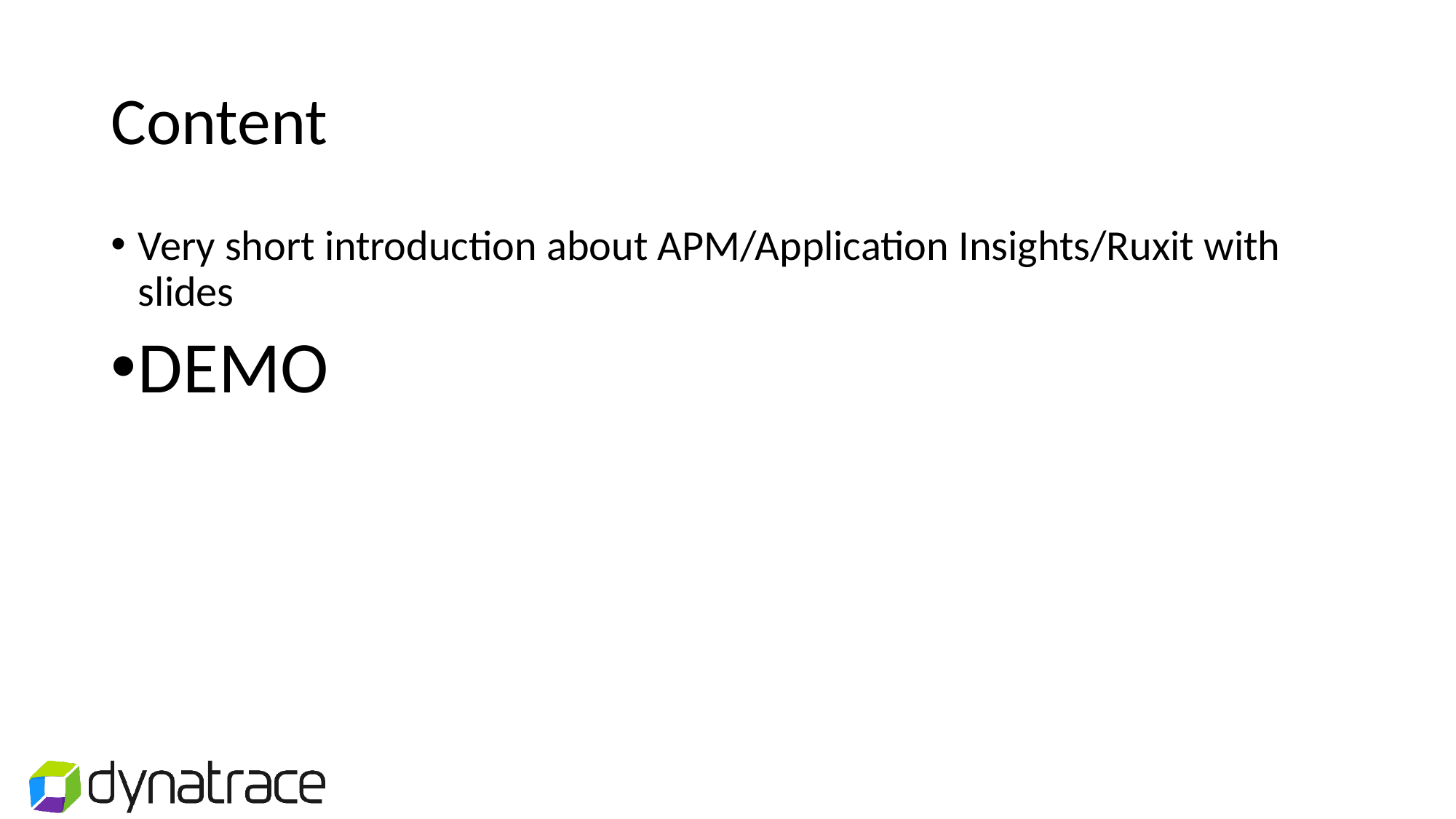

# Content
Very short introduction about APM/Application Insights/Ruxit with slides
DEMO